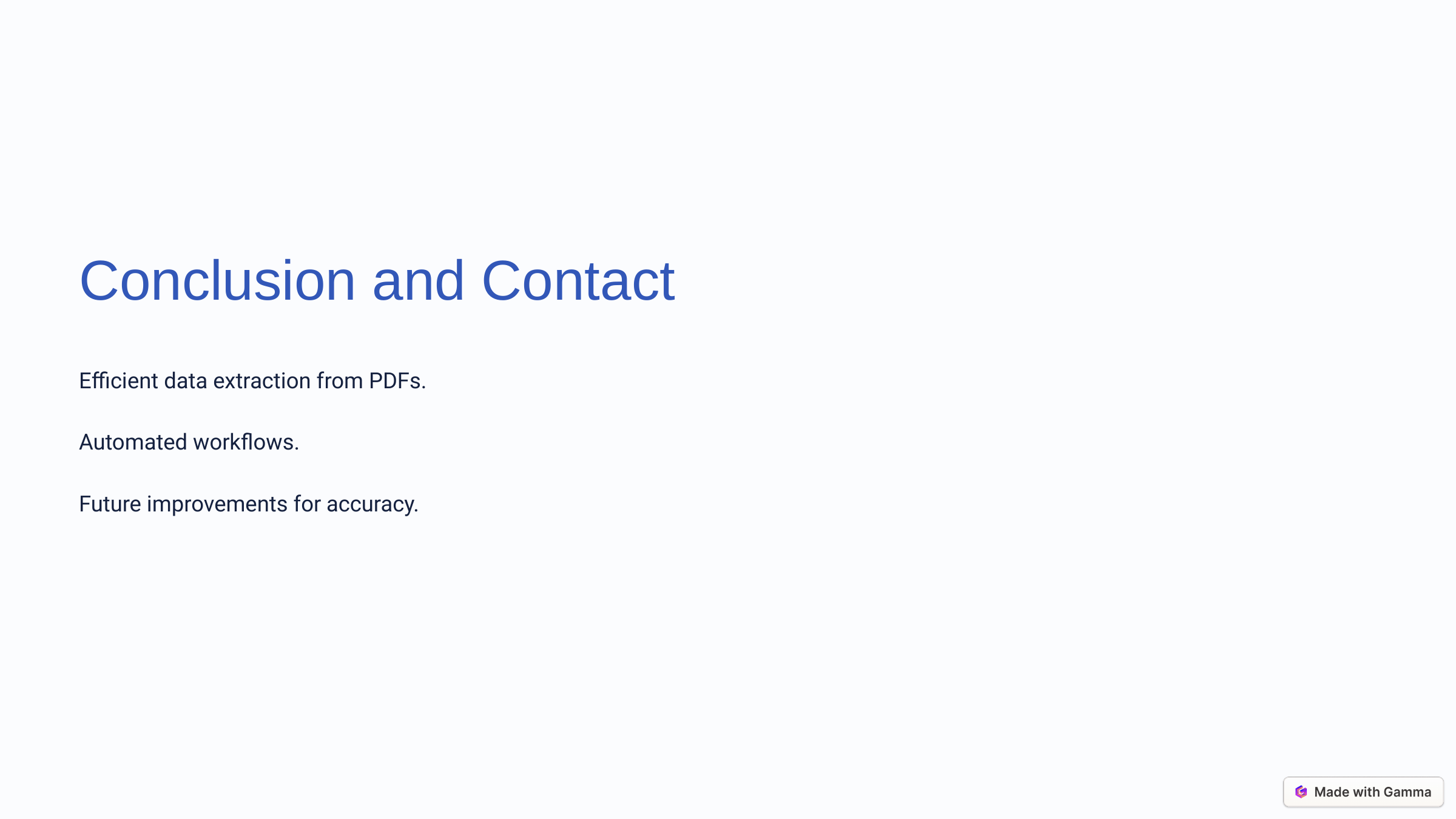

Conclusion and Contact
Efficient data extraction from PDFs.
Automated workflows.
Future improvements for accuracy.